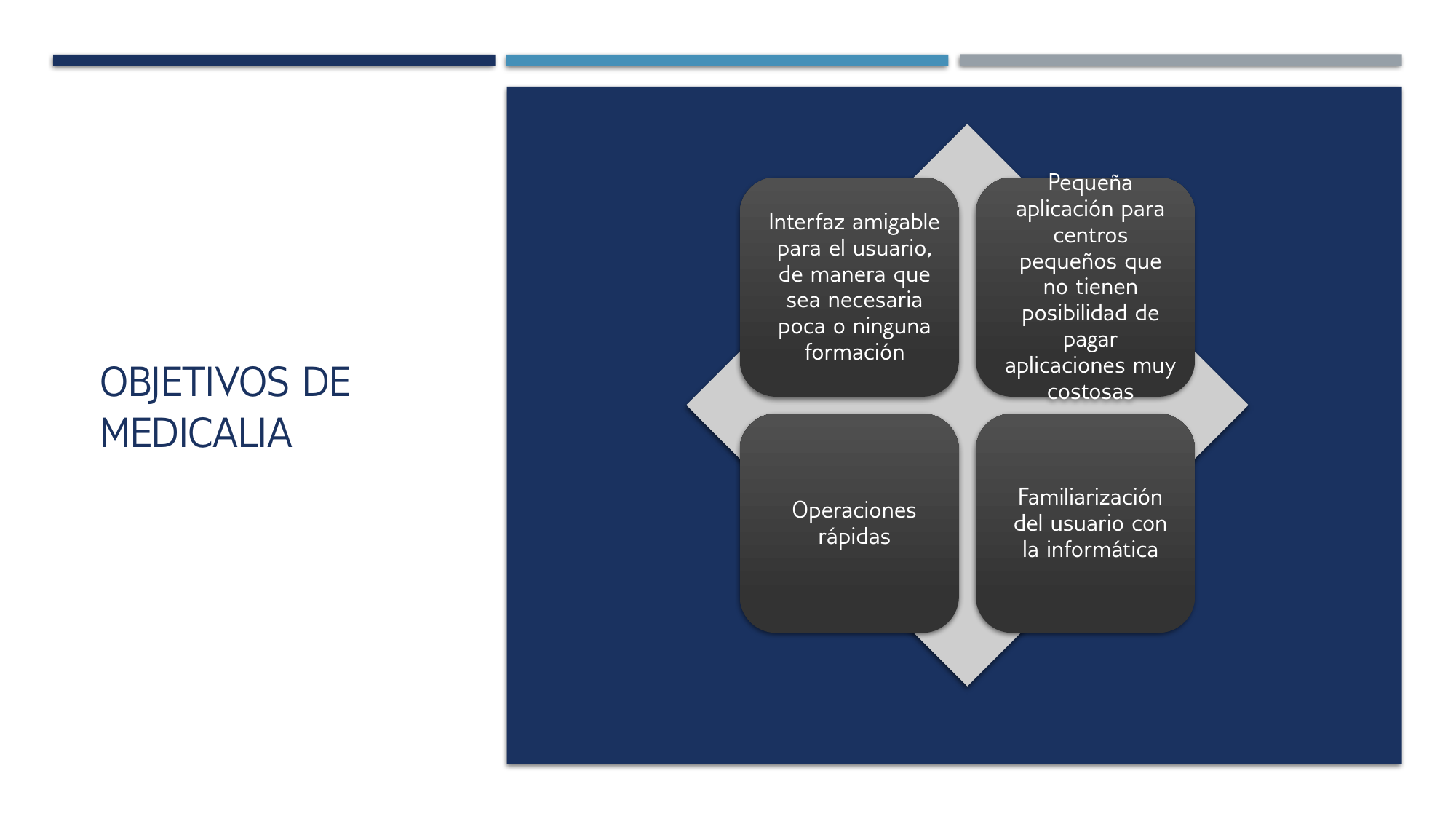

# OBJETIVOS DE MEDICALIA
Interfaz amigable para el usuario, de manera que sea necesaria poca o ninguna formación
Pequeña aplicación para centros pequeños que no tienen posibilidad de pagar aplicaciones muy costosas
Operaciones rápidas
Familiarización del usuario con la informática